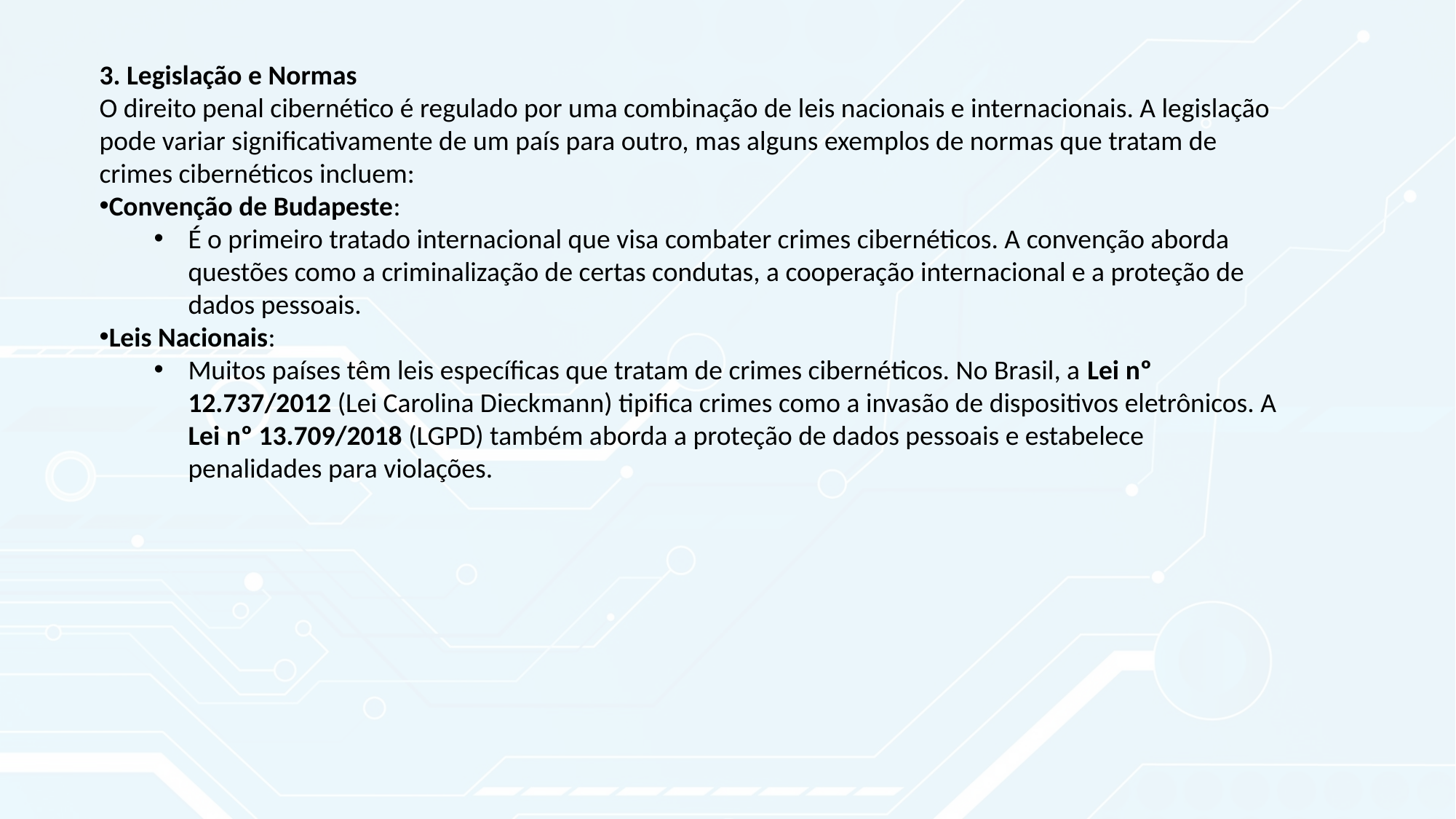

3. Legislação e Normas
O direito penal cibernético é regulado por uma combinação de leis nacionais e internacionais. A legislação pode variar significativamente de um país para outro, mas alguns exemplos de normas que tratam de crimes cibernéticos incluem:
Convenção de Budapeste:
É o primeiro tratado internacional que visa combater crimes cibernéticos. A convenção aborda questões como a criminalização de certas condutas, a cooperação internacional e a proteção de dados pessoais.
Leis Nacionais:
Muitos países têm leis específicas que tratam de crimes cibernéticos. No Brasil, a Lei nº 12.737/2012 (Lei Carolina Dieckmann) tipifica crimes como a invasão de dispositivos eletrônicos. A Lei nº 13.709/2018 (LGPD) também aborda a proteção de dados pessoais e estabelece penalidades para violações.